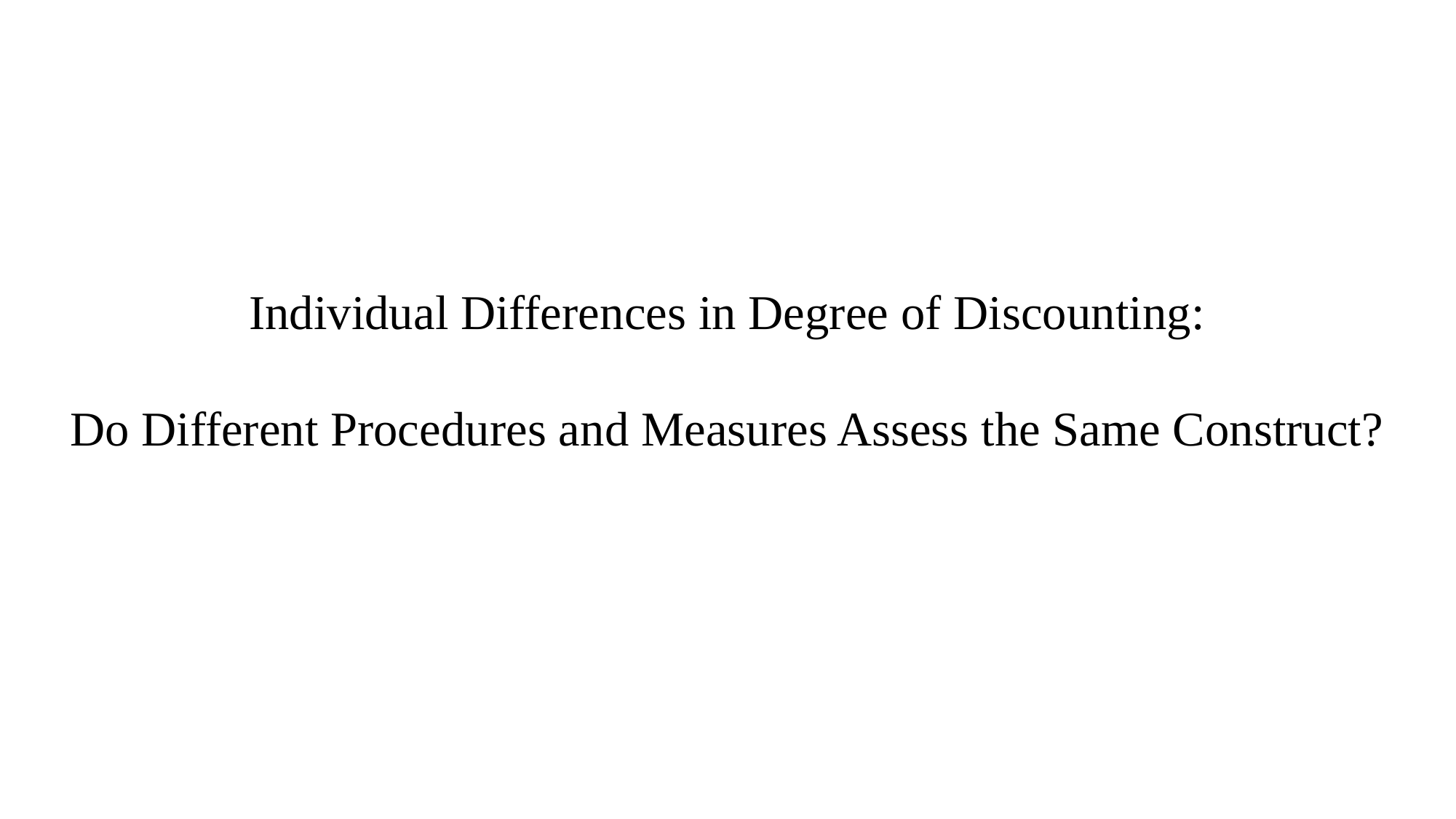

# Individual Differences in Degree of Discounting: Do Different Procedures and Measures Assess the Same Construct?